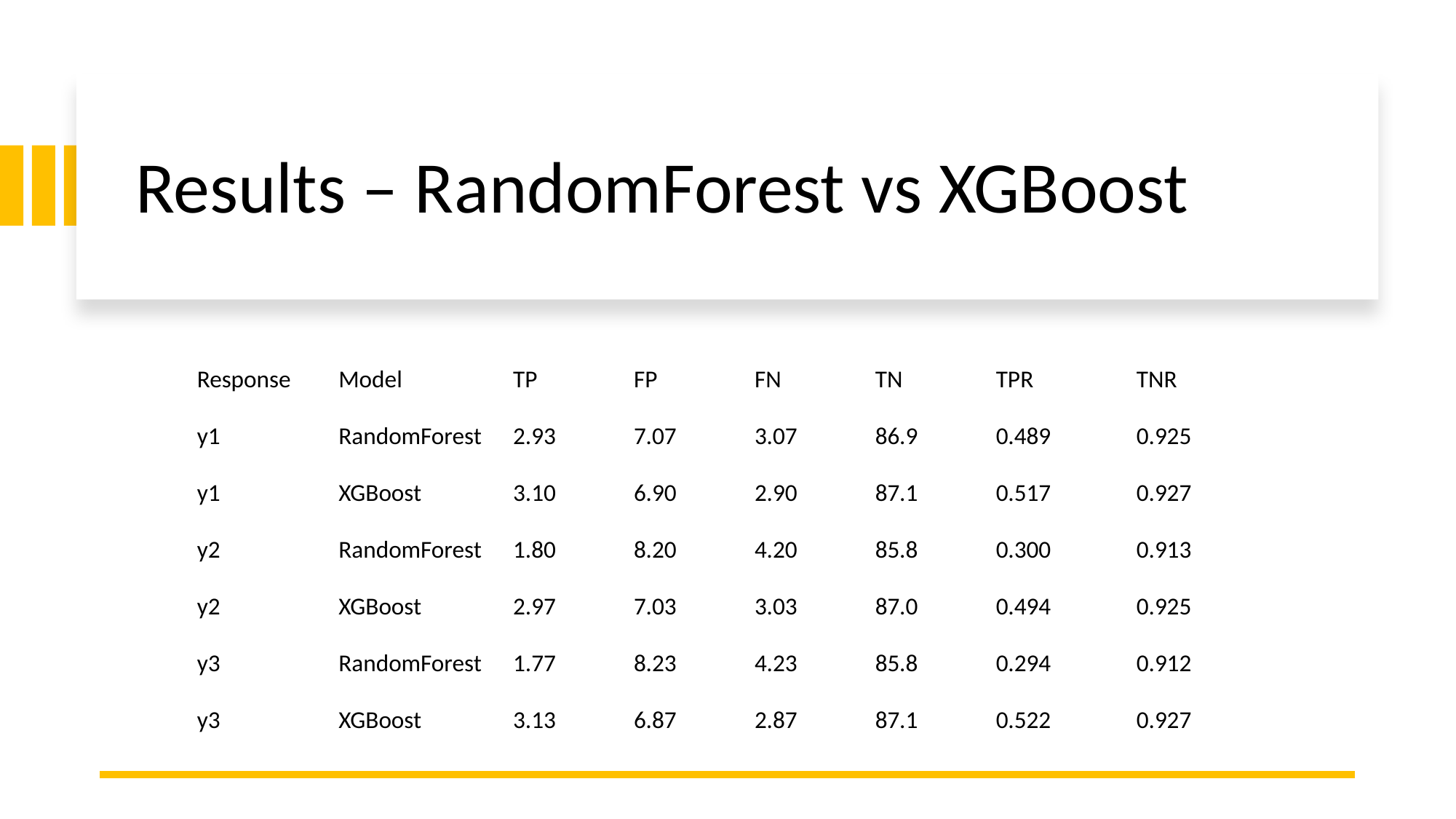

# Results – RandomForest vs XGBoost

| Response | Model | TP | FP | FN | TN | TPR | TNR |
| --- | --- | --- | --- | --- | --- | --- | --- |
| y1 | RandomForest | 2.93 | 7.07 | 3.07 | 86.9 | 0.489 | 0.925 |
| y1 | XGBoost | 3.10 | 6.90 | 2.90 | 87.1 | 0.517 | 0.927 |
| y2 | RandomForest | 1.80 | 8.20 | 4.20 | 85.8 | 0.300 | 0.913 |
| y2 | XGBoost | 2.97 | 7.03 | 3.03 | 87.0 | 0.494 | 0.925 |
| y3 | RandomForest | 1.77 | 8.23 | 4.23 | 85.8 | 0.294 | 0.912 |
| y3 | XGBoost | 3.13 | 6.87 | 2.87 | 87.1 | 0.522 | 0.927 |